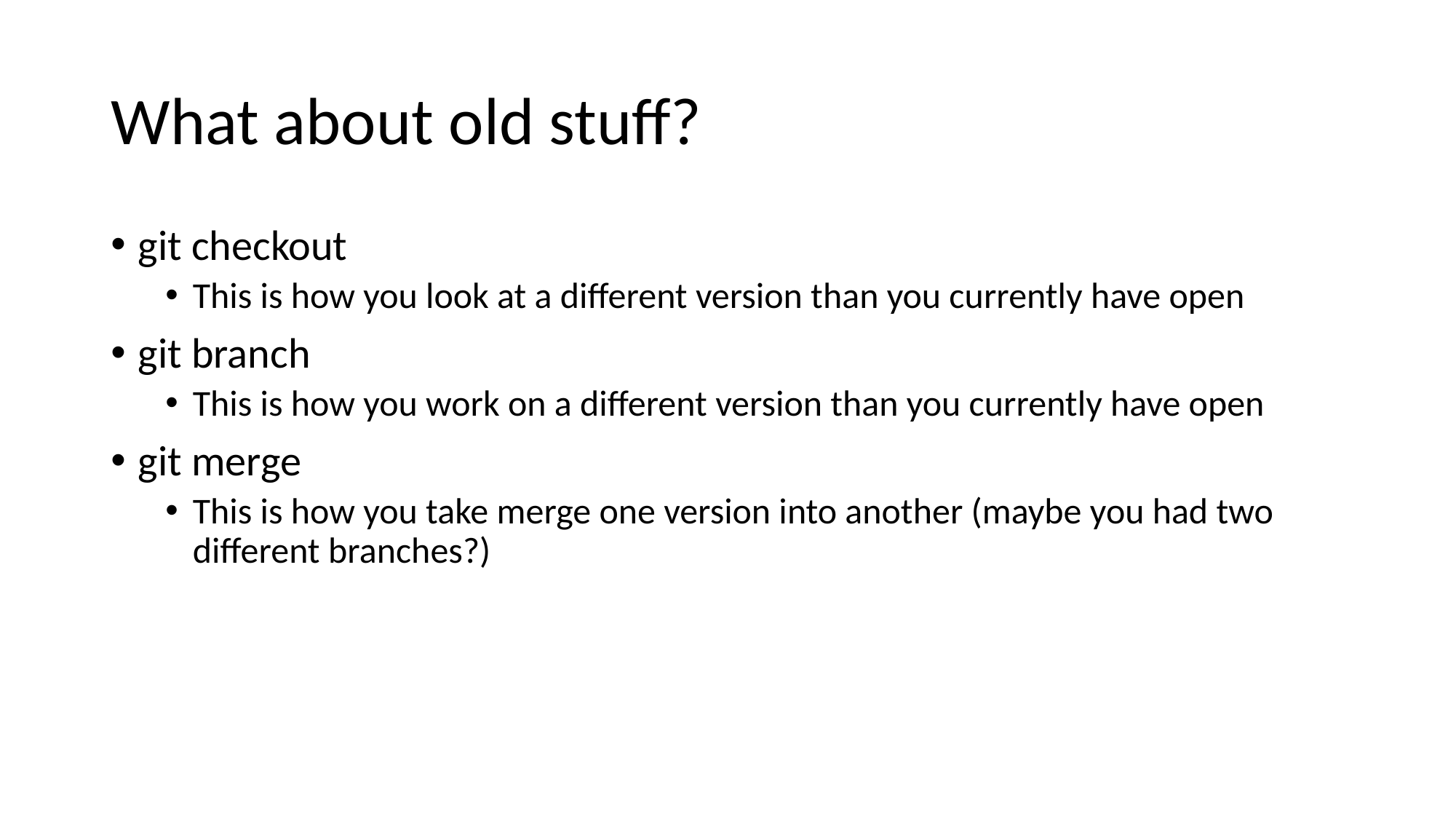

# What about old stuff?
git checkout
This is how you look at a different version than you currently have open
git branch
This is how you work on a different version than you currently have open
git merge
This is how you take merge one version into another (maybe you had two different branches?)